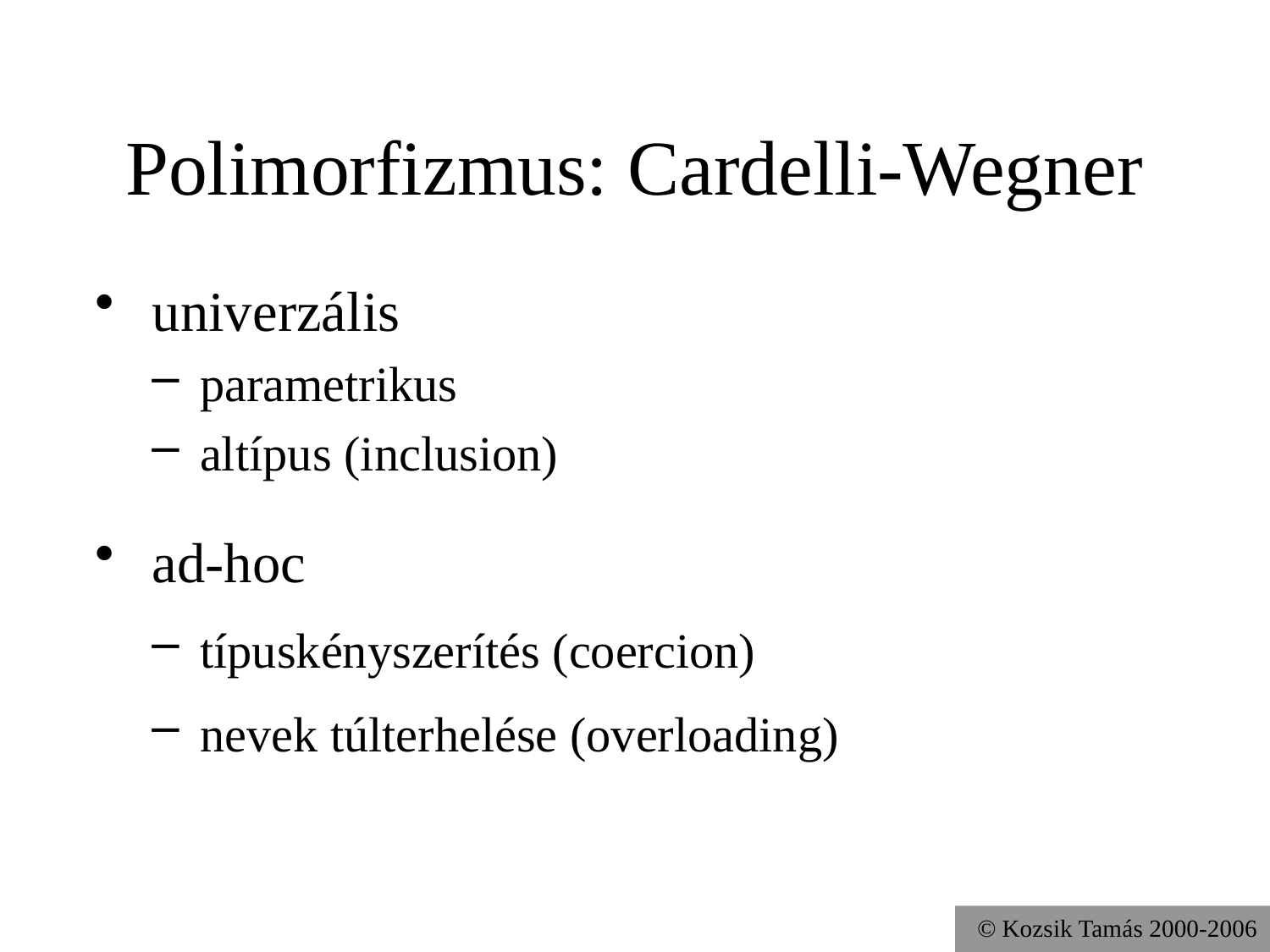

# Polimorfizmus: Cardelli-Wegner
 univerzális
 parametrikus
 altípus (inclusion)
 ad-hoc
 típuskényszerítés (coercion)
 nevek túlterhelése (overloading)
© Kozsik Tamás 2000-2006